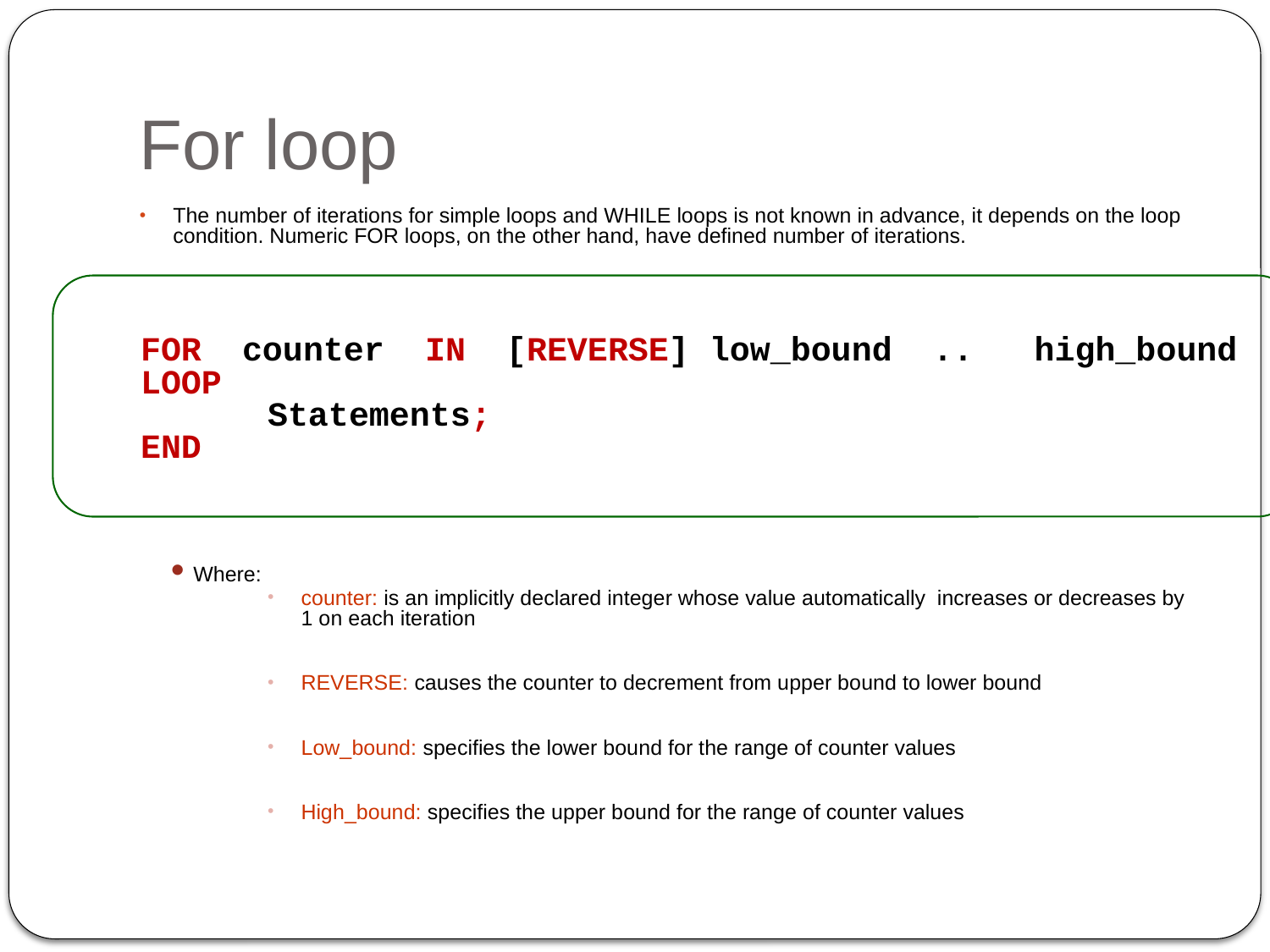

# For loop
The number of iterations for simple loops and WHILE loops is not known in advance, it depends on the loop condition. Numeric FOR loops, on the other hand, have defined number of iterations.

Where:
counter: is an implicitly declared integer whose value automatically  increases or decreases by 1 on each iteration

REVERSE: causes the counter to decrement from upper bound to lower bound

Low_bound: specifies the lower bound for the range of counter values

High_bound: specifies the upper bound for the range of counter values

FOR  counter  IN  [REVERSE] low_bound  ..   high_bound
LOOP
	Statements;
END